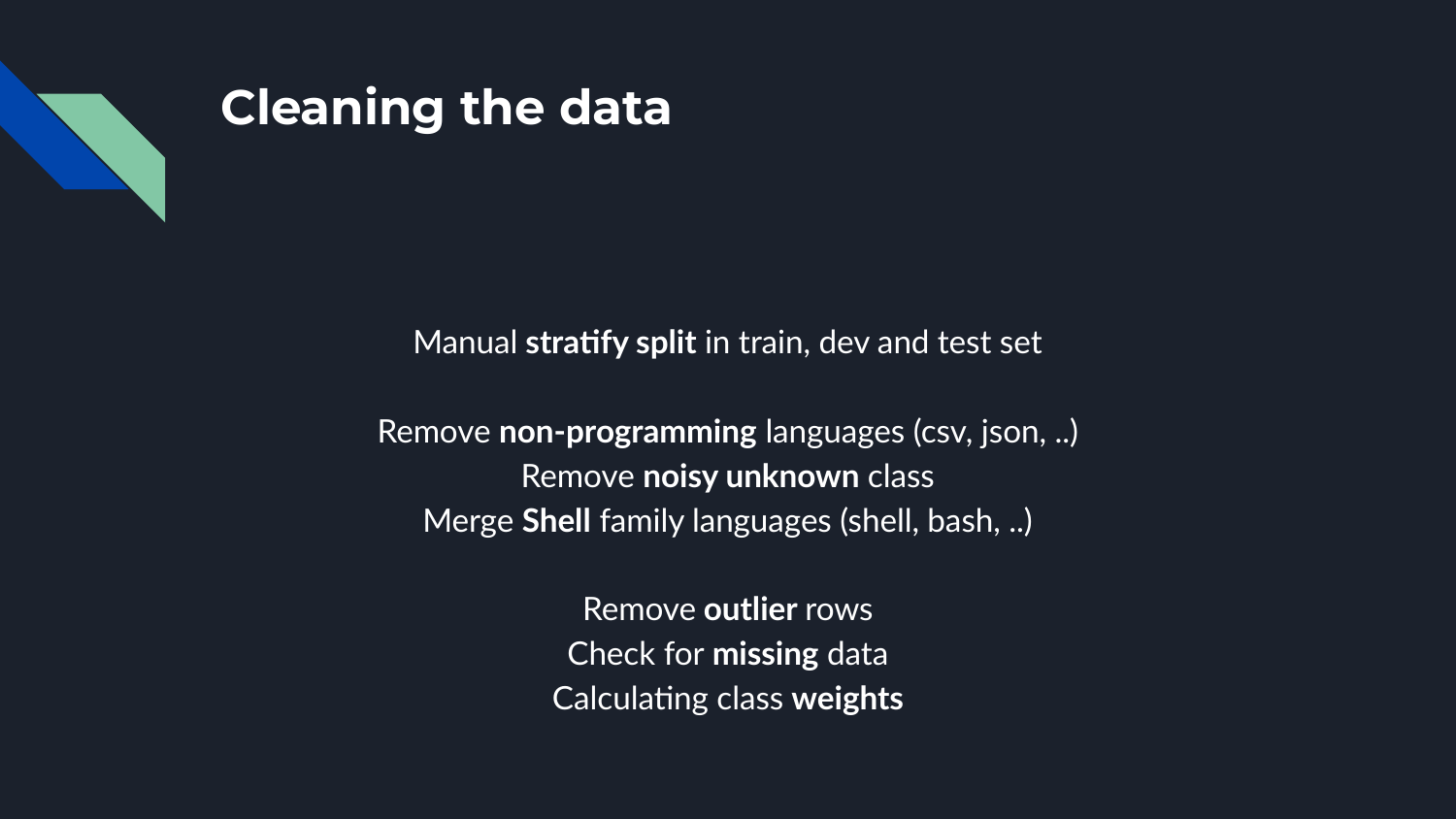

# Cleaning the data
Manual stratify split in train, dev and test set

Remove non-programming languages (csv, json, ..)
Remove noisy unknown class
Merge Shell family languages (shell, bash, ..)

Remove outlier rows
Check for missing data
Calculating class weights